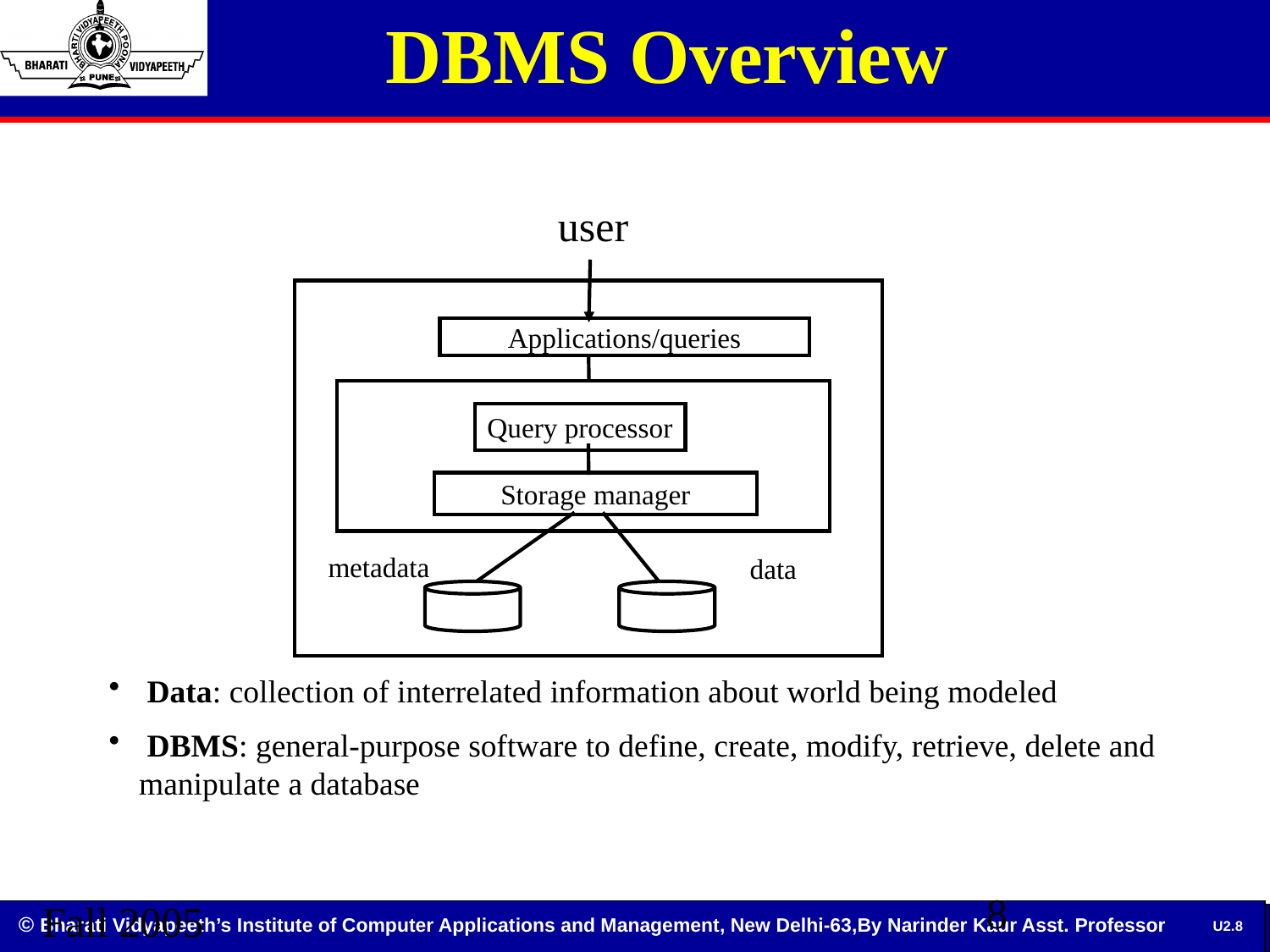

# DBMS Overview
user

Applications/queries

Query processor

Storage manager

metadata
data

 Data: collection of interrelated information about world being modeled
 DBMS: general-purpose software to define, create, modify, retrieve, delete and manipulate a database
8
Fall 2005